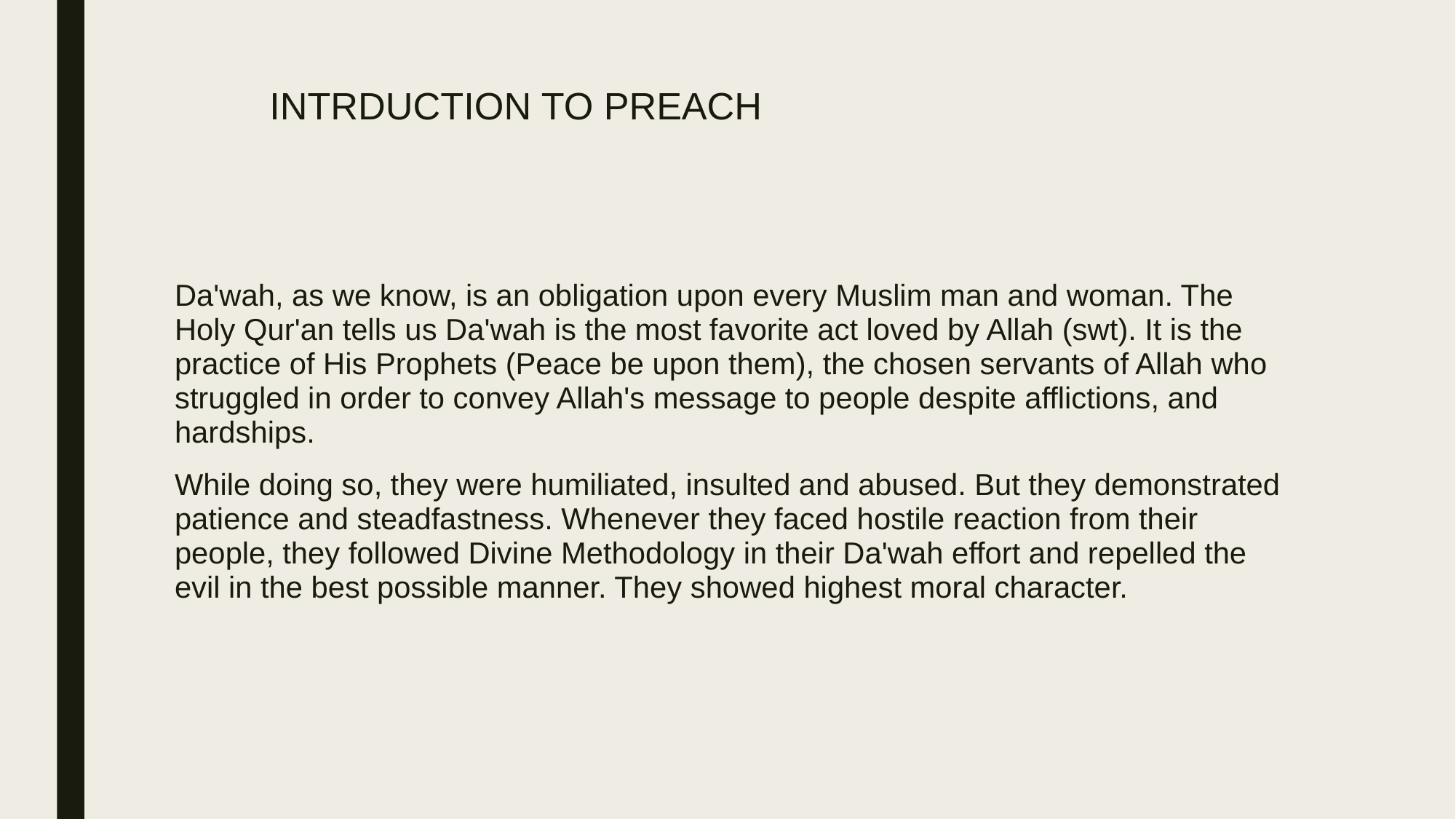

# INTRDUCTION TO PREACH
Da'wah, as we know, is an obligation upon every Muslim man and woman. The Holy Qur'an tells us Da'wah is the most favorite act loved by Allah (swt). It is the practice of His Prophets (Peace be upon them), the chosen servants of Allah who struggled in order to convey Allah's message to people despite afflictions, and hardships.
While doing so, they were humiliated, insulted and abused. But they demonstrated patience and steadfastness. Whenever they faced hostile reaction from their people, they followed Divine Methodology in their Da'wah effort and repelled the evil in the best possible manner. They showed highest moral character.